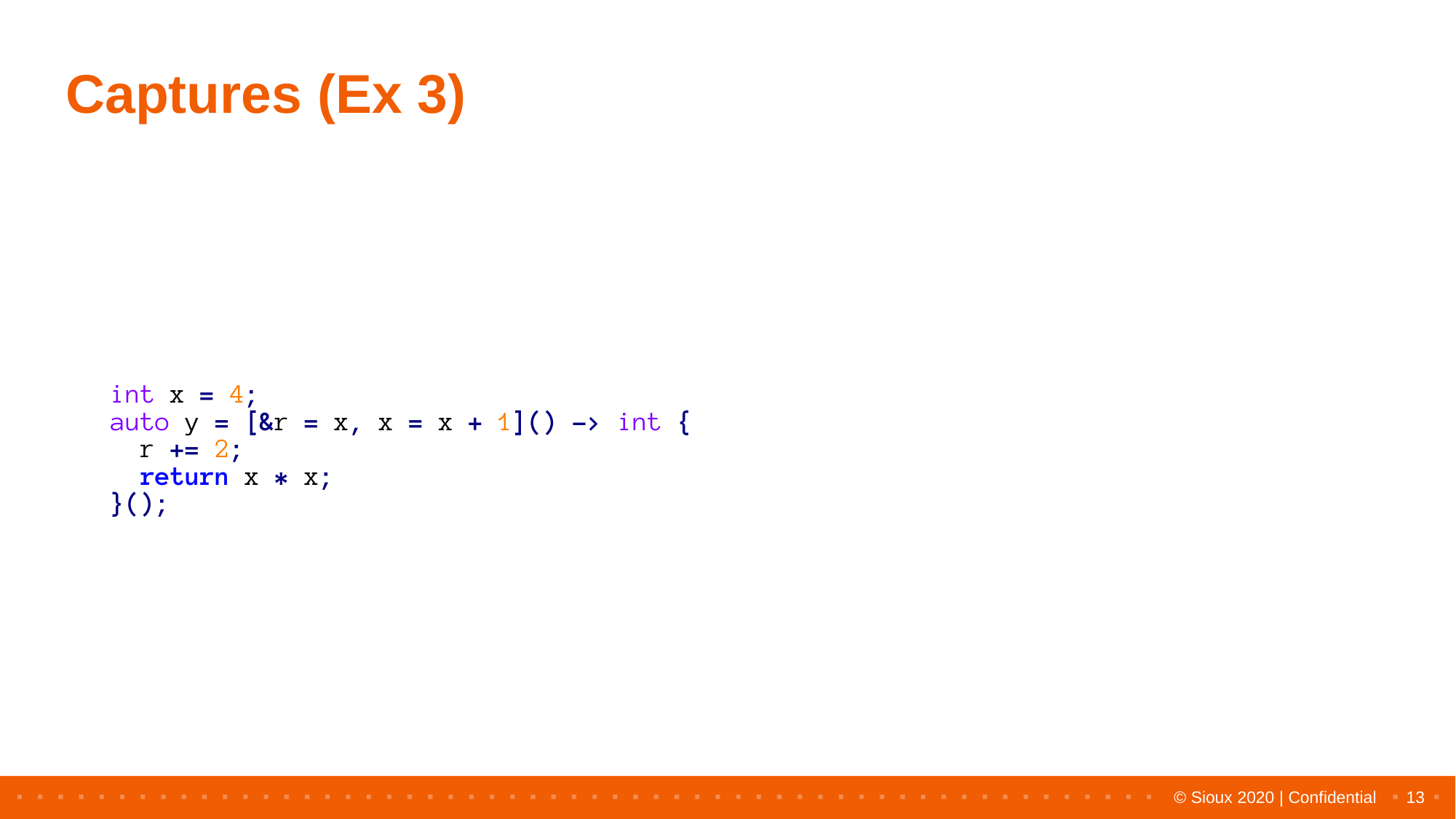

# Captures (Ex 3)
| int x = 4; auto y = [&r = x, x = x + 1]() -> int { r += 2; return x \* x; }(); |
| --- |

13
© Sioux 2020 | Confidential